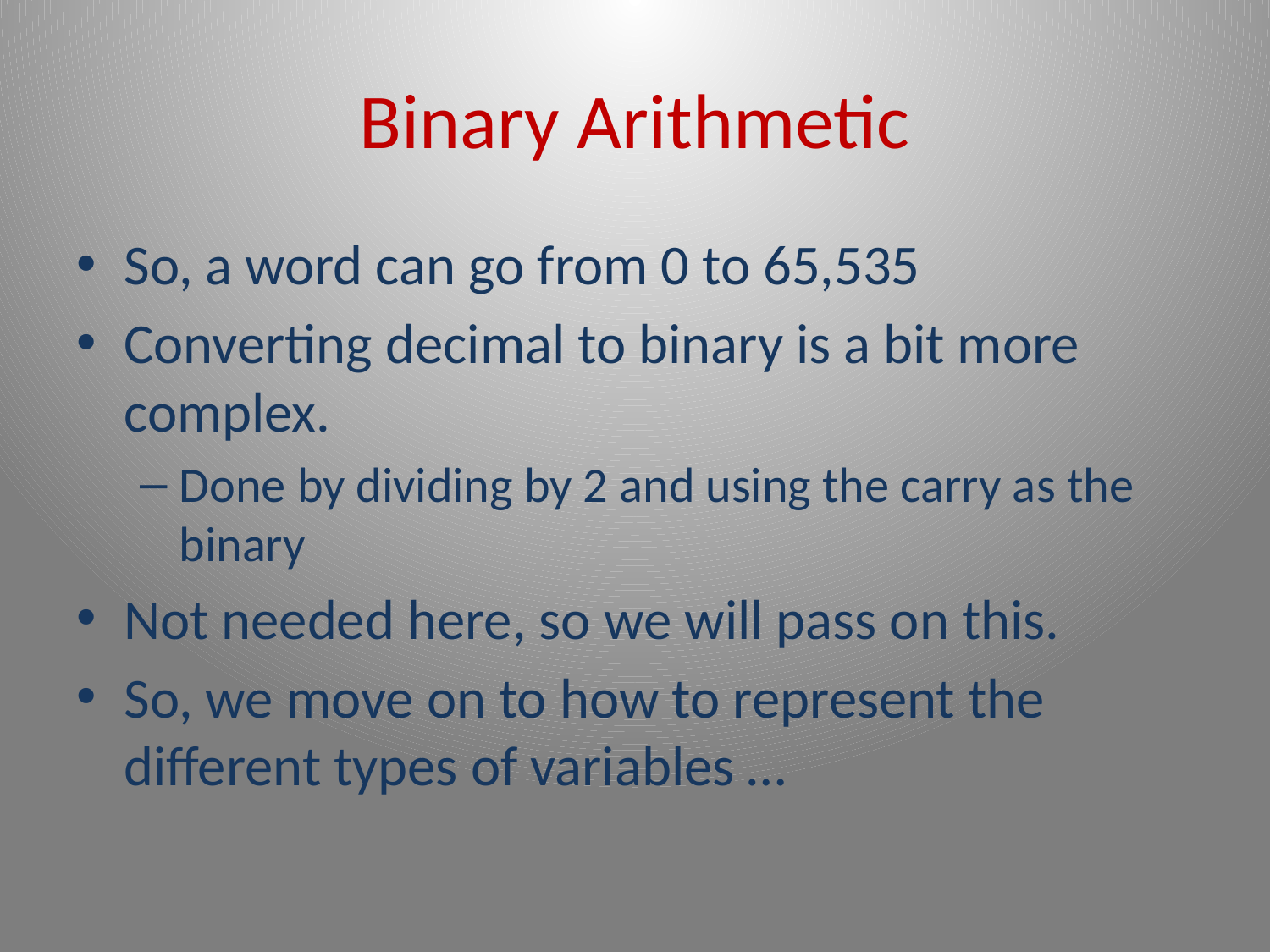

# Binary Arithmetic
So, a word can go from 0 to 65,535
Converting decimal to binary is a bit more complex.
Done by dividing by 2 and using the carry as the binary
Not needed here, so we will pass on this.
So, we move on to how to represent the different types of variables …